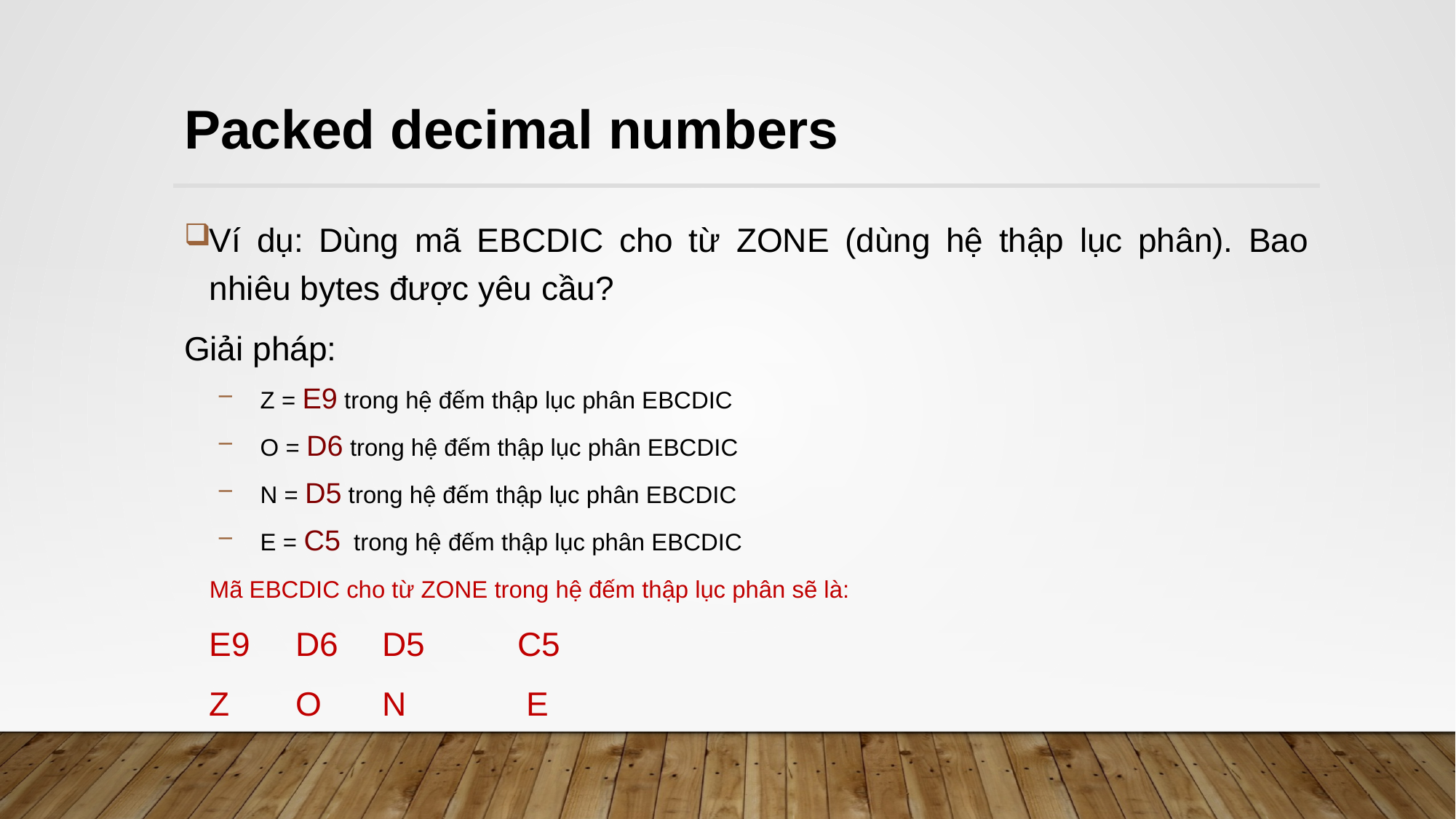

# Packed decimal numbers
Ví dụ: Dùng mã EBCDIC cho từ ZONE (dùng hệ thập lục phân). Bao nhiêu bytes được yêu cầu?
Giải pháp:
Z = E9 trong hệ đếm thập lục phân EBCDIC
O = D6 trong hệ đếm thập lục phân EBCDIC
N = D5 trong hệ đếm thập lục phân EBCDIC
E = C5  trong hệ đếm thập lục phân EBCDIC
	Mã EBCDIC cho từ ZONE trong hệ đếm thập lục phân sẽ là:
	E9	D6	D5          C5
	Z	O	N             E